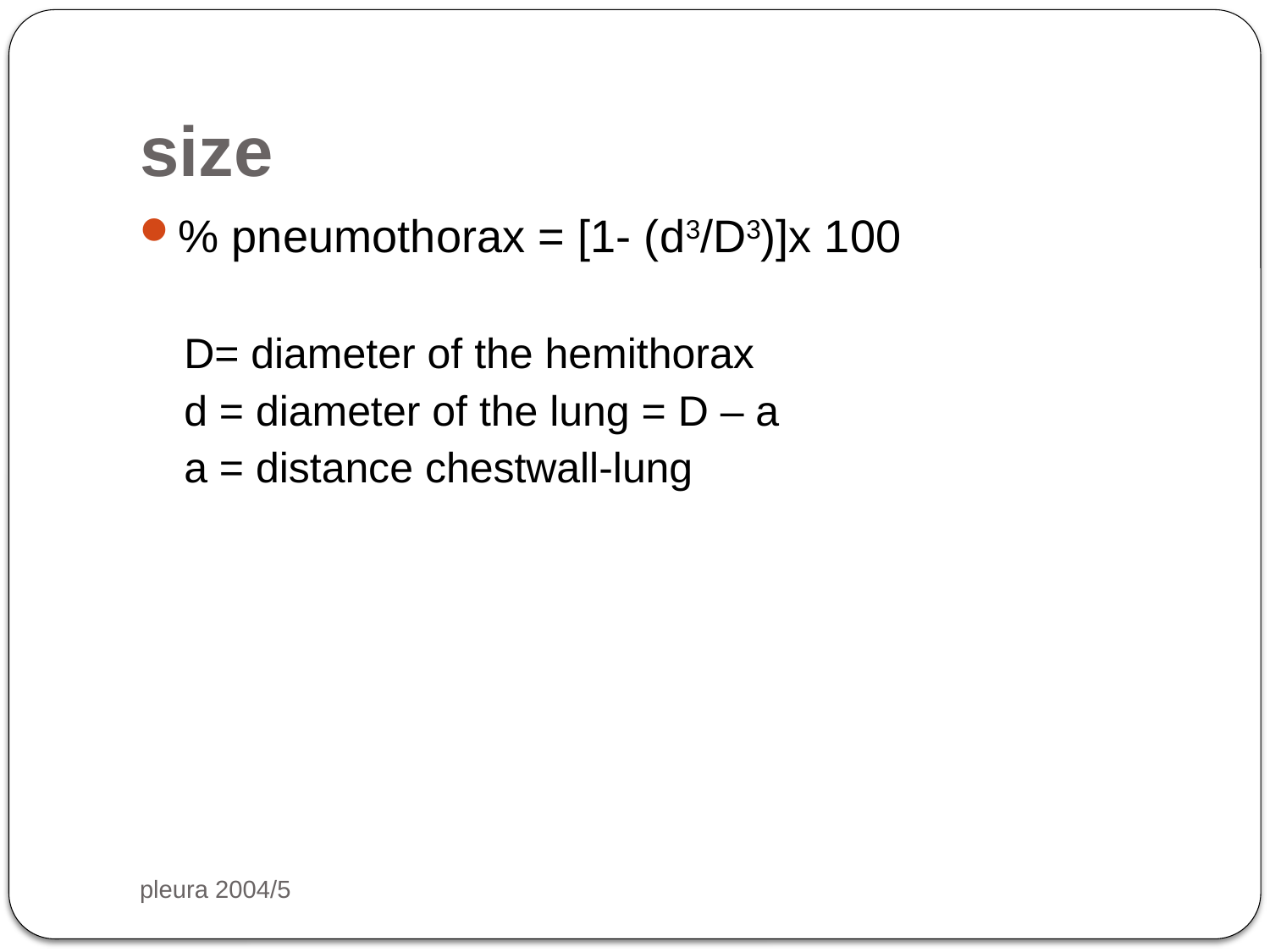

# size
% pneumothorax = [1- (d3/D3)]x 100

D= diameter of the hemithorax
d = diameter of the lung = D – a
a = distance chestwall-lung
pleura 2004/5
82